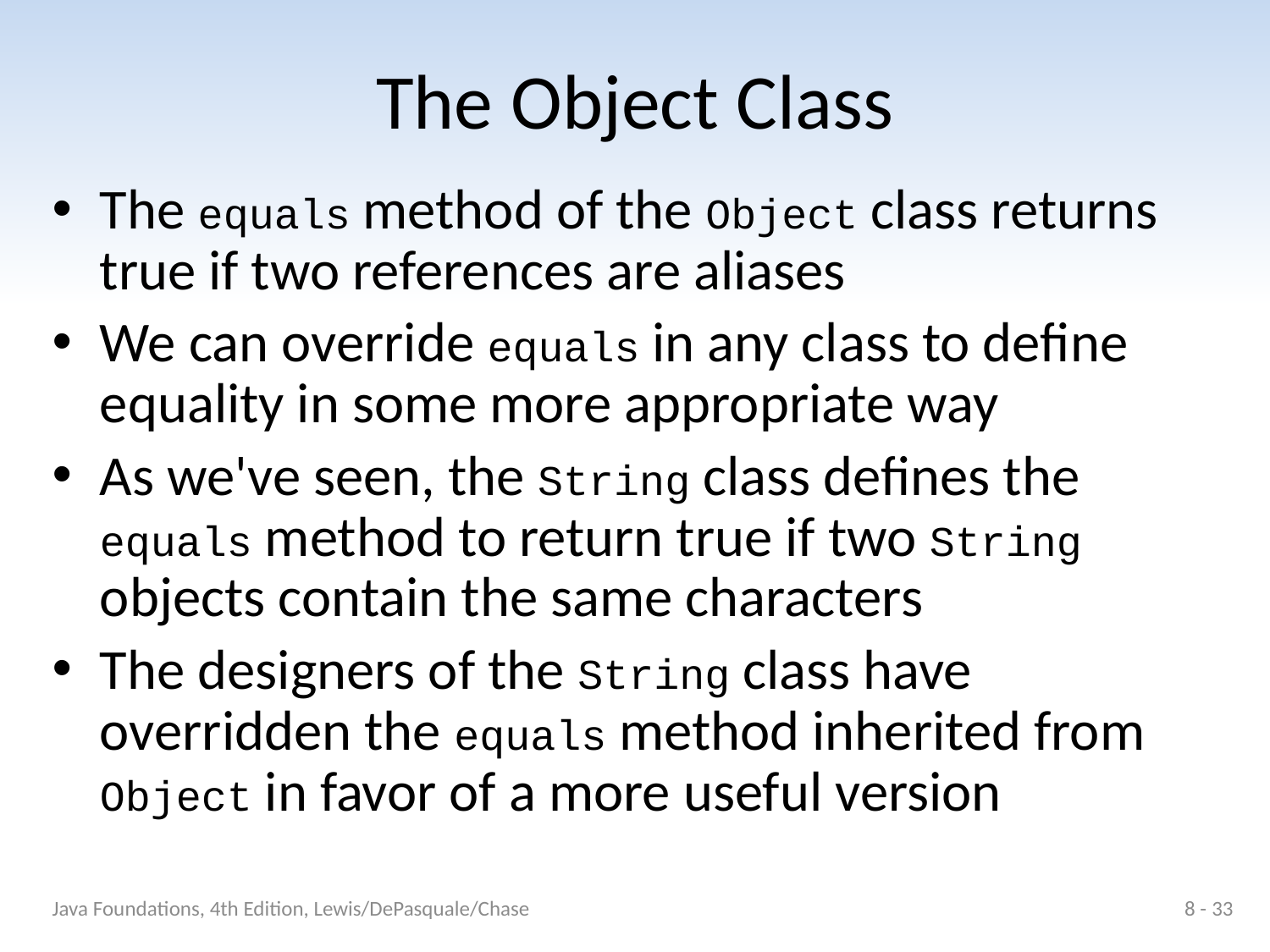

# The Object Class
The equals method of the Object class returns true if two references are aliases
We can override equals in any class to define equality in some more appropriate way
As we've seen, the String class defines the equals method to return true if two String objects contain the same characters
The designers of the String class have overridden the equals method inherited from Object in favor of a more useful version
Java Foundations, 4th Edition, Lewis/DePasquale/Chase
8 - 33